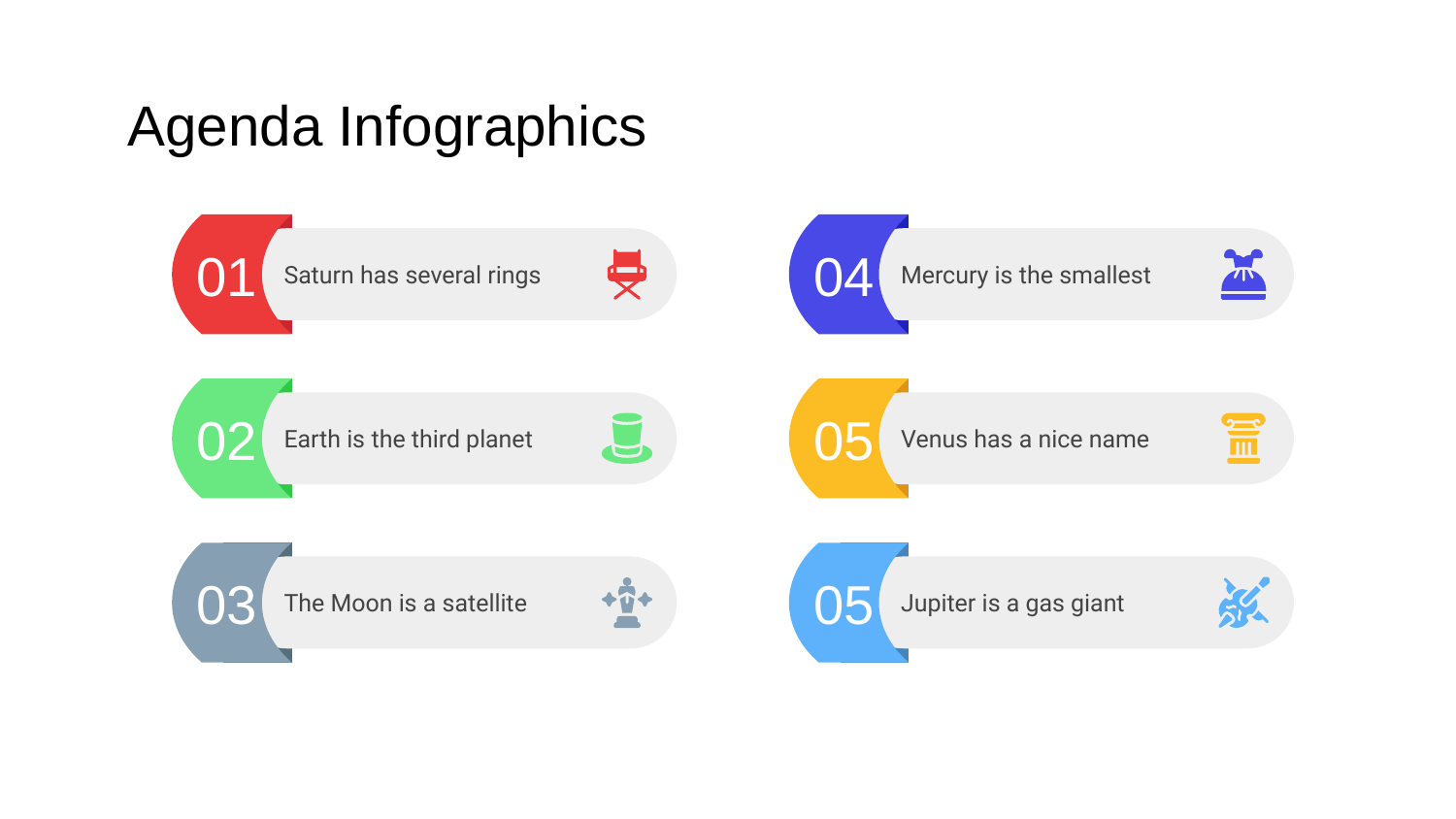

# Agenda Infographics
01

Saturn has several rings

04

Mercury is the smallest

02

Earth is the third planet

05

Venus has a nice name

03

The Moon is a satellite

05

Jupiter is a gas giant